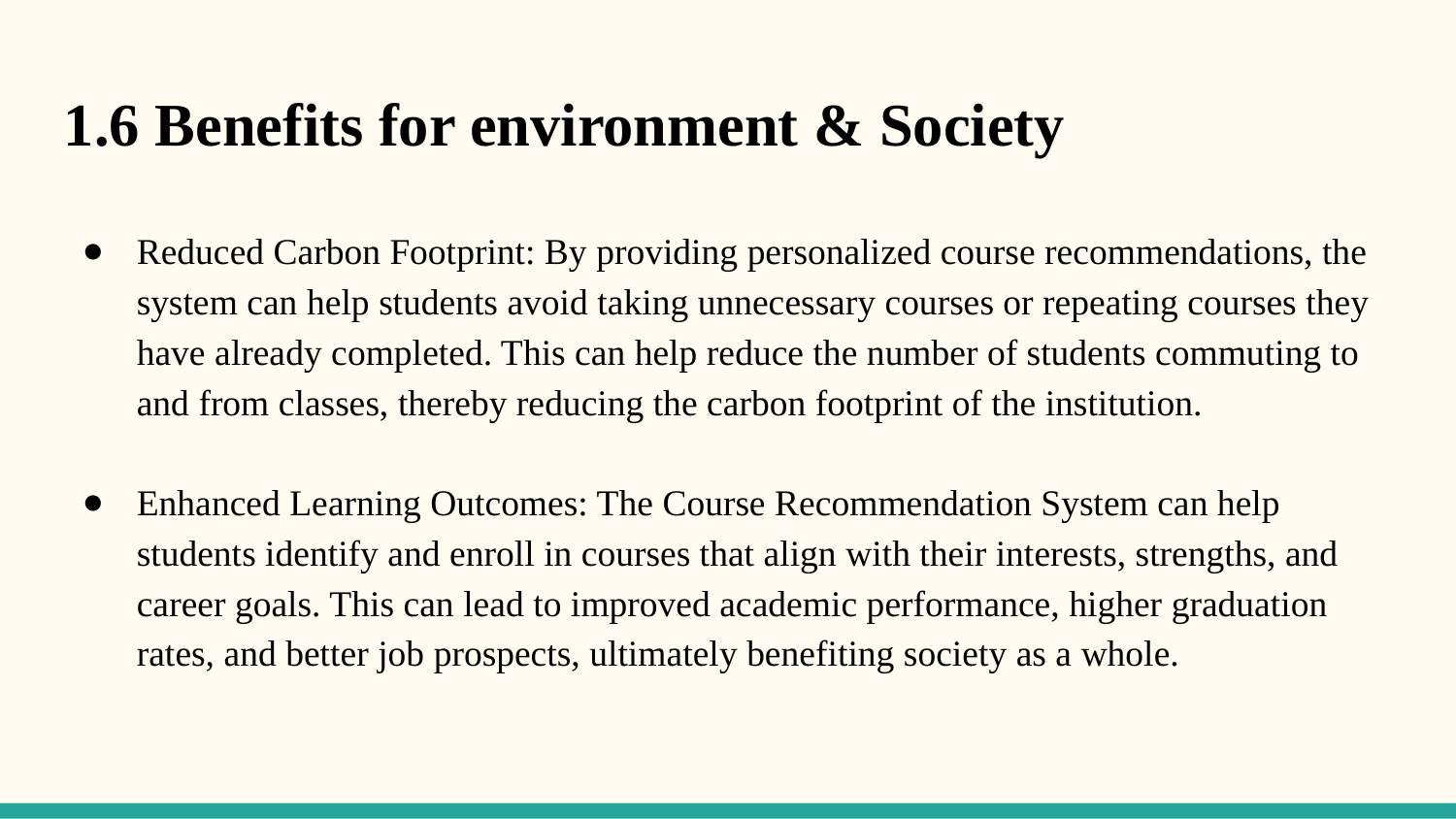

1.6 Benefits for environment & Society
Reduced Carbon Footprint: By providing personalized course recommendations, the system can help students avoid taking unnecessary courses or repeating courses they have already completed. This can help reduce the number of students commuting to and from classes, thereby reducing the carbon footprint of the institution.

Enhanced Learning Outcomes: The Course Recommendation System can help students identify and enroll in courses that align with their interests, strengths, and career goals. This can lead to improved academic performance, higher graduation rates, and better job prospects, ultimately benefiting society as a whole.